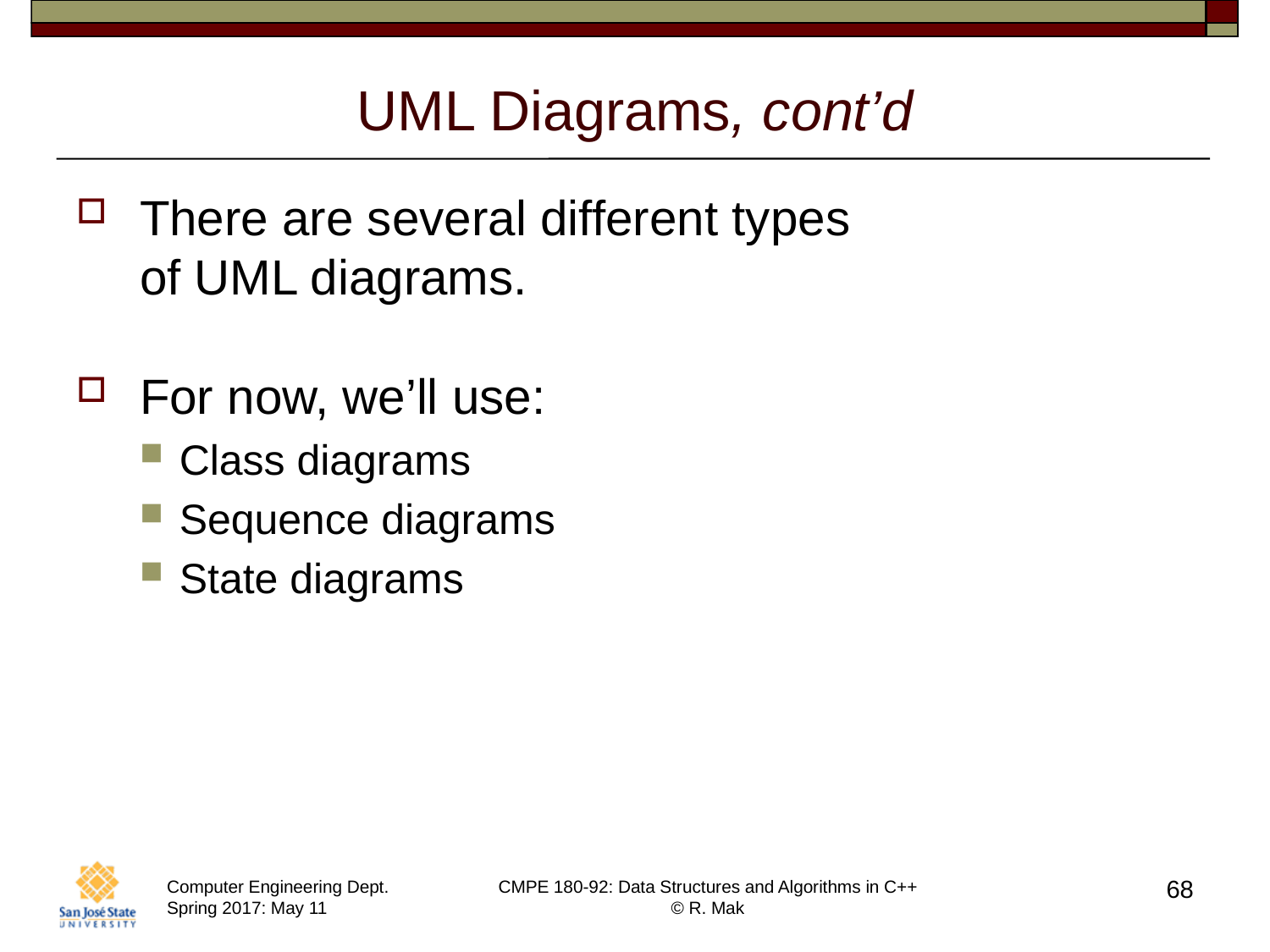

There are several different types
of UML diagrams.

For now, we’ll use:
Class diagrams
Sequence diagrams
State diagrams
UML Diagrams, cont’d
68